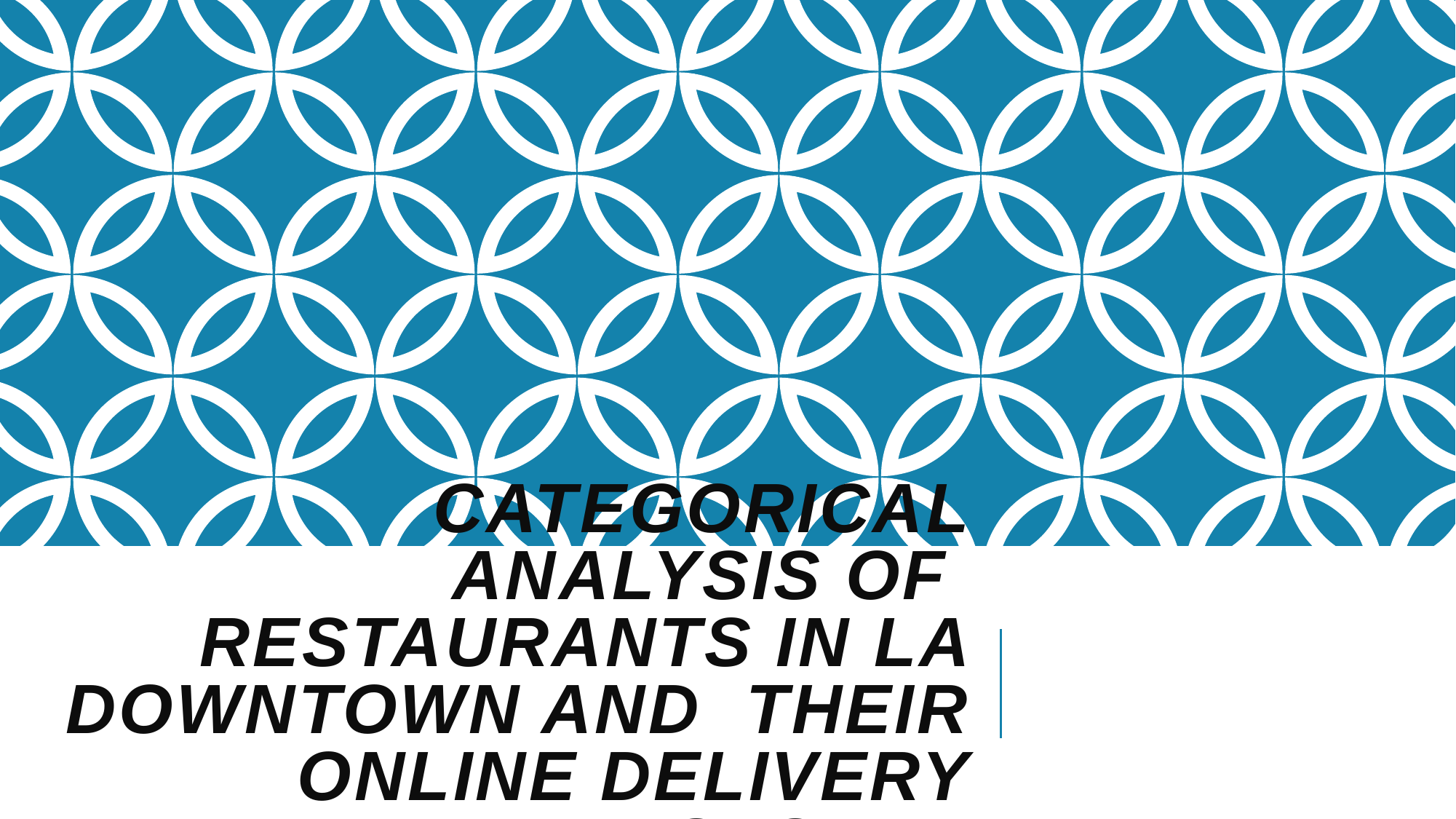

# Categorical Analysis of  Restaurants in LA Downtown and  their Online Delivery System